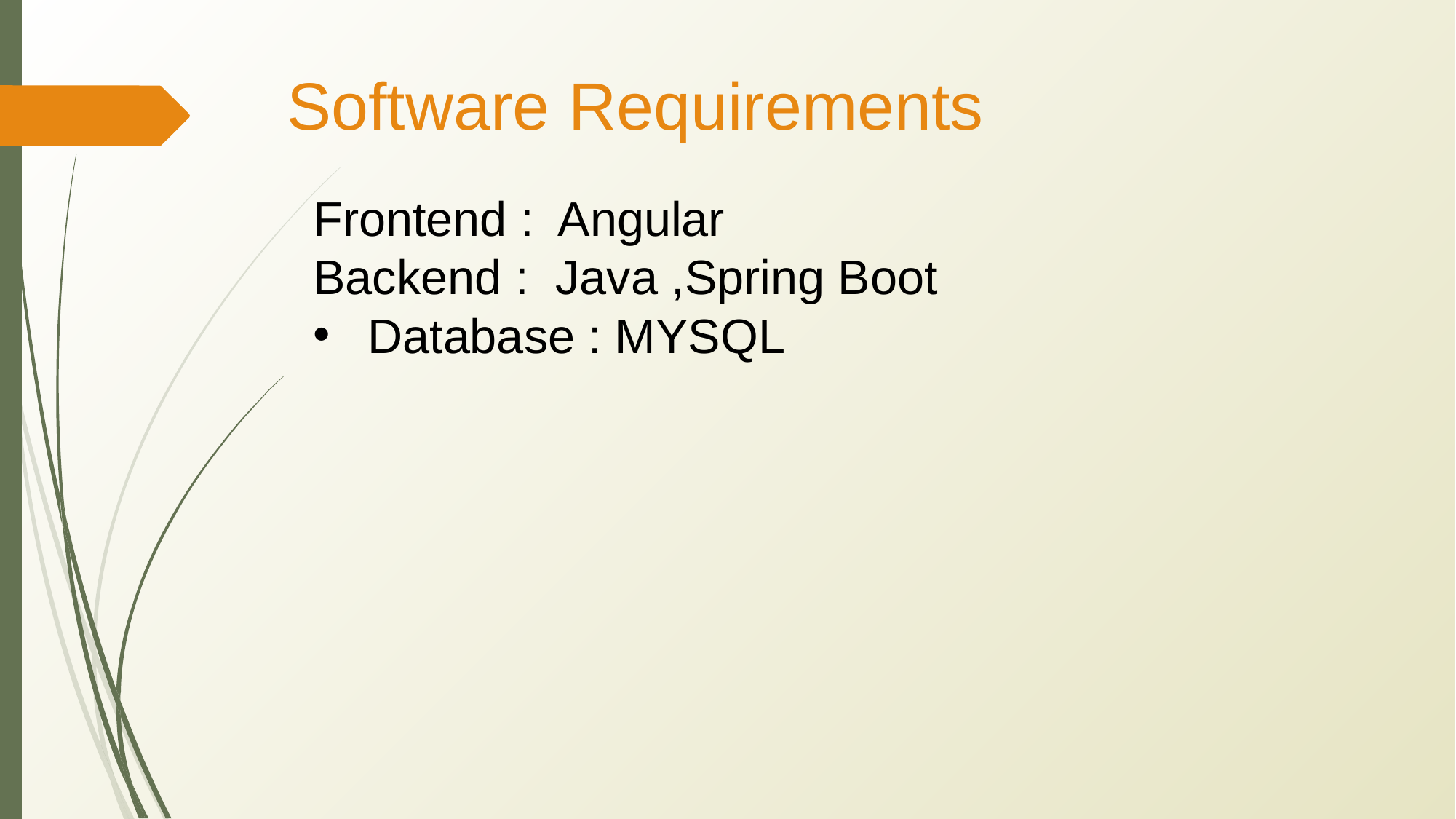

Software Requirements
Frontend :  Angular
Backend :  Java ,Spring Boot
Database : MYSQL